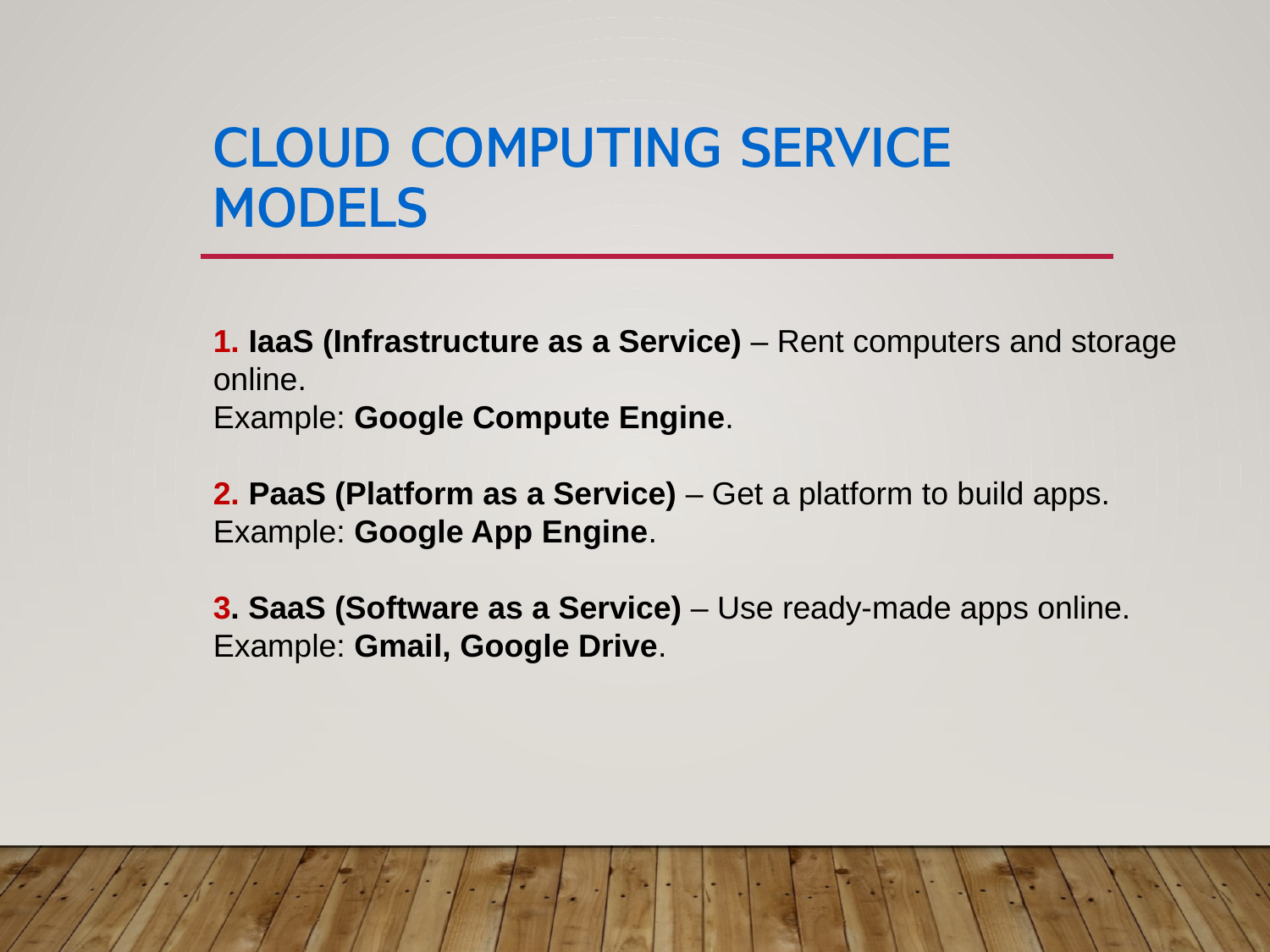

# Cloud Computing Service Models
1. IaaS (Infrastructure as a Service) – Rent computers and storage online.
Example: Google Compute Engine.

2. PaaS (Platform as a Service) – Get a platform to build apps.
Example: Google App Engine.

3. SaaS (Software as a Service) – Use ready-made apps online.
Example: Gmail, Google Drive.